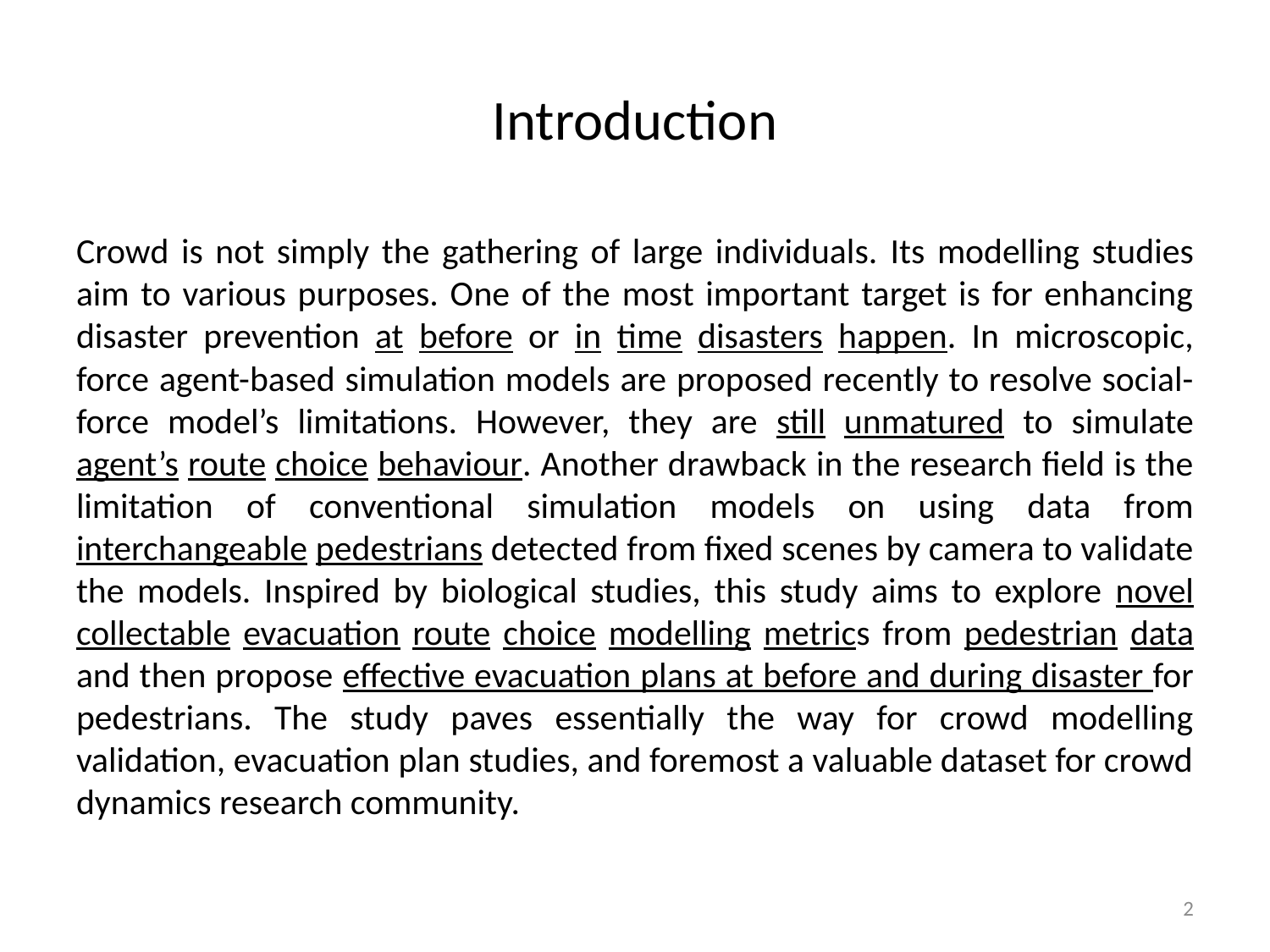

# Introduction
Crowd is not simply the gathering of large individuals. Its modelling studies aim to various purposes. One of the most important target is for enhancing disaster prevention at before or in time disasters happen. In microscopic, force agent-based simulation models are proposed recently to resolve social-force model’s limitations. However, they are still unmatured to simulate agent’s route choice behaviour. Another drawback in the research field is the limitation of conventional simulation models on using data from interchangeable pedestrians detected from fixed scenes by camera to validate the models. Inspired by biological studies, this study aims to explore novel collectable evacuation route choice modelling metrics from pedestrian data and then propose effective evacuation plans at before and during disaster for pedestrians. The study paves essentially the way for crowd modelling validation, evacuation plan studies, and foremost a valuable dataset for crowd dynamics research community.
2